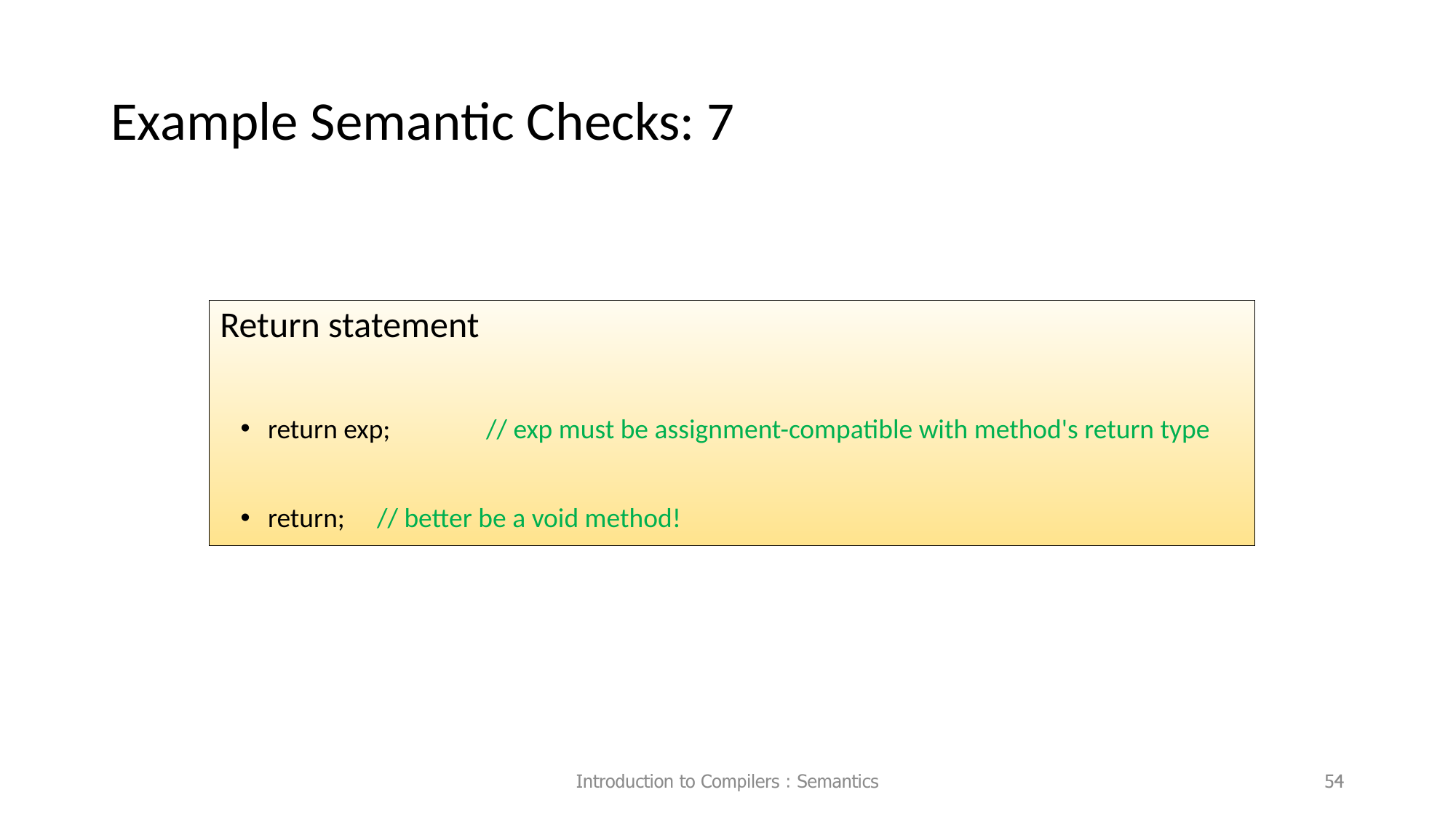

# Example Semantic Checks: 7
Return statement

return exp; 	// exp must be assignment-compatible with method's return type

return;	// better be a void method!
Introduction to Compilers : Semantics
54